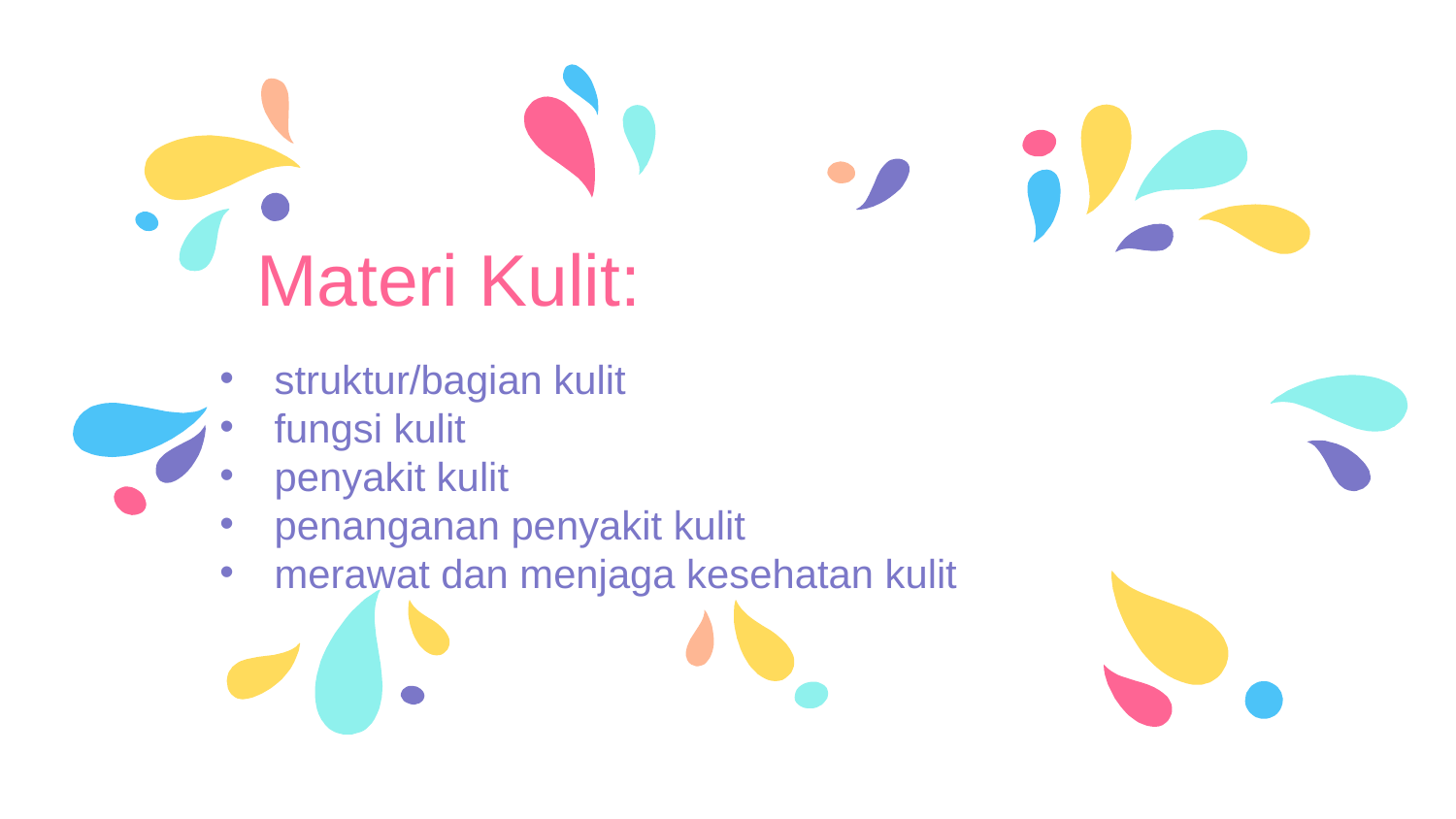

# Materi Kulit:

struktur/bagian kulit
fungsi kulit
penyakit kulit
penanganan penyakit kulit
merawat dan menjaga kesehatan kulit

37